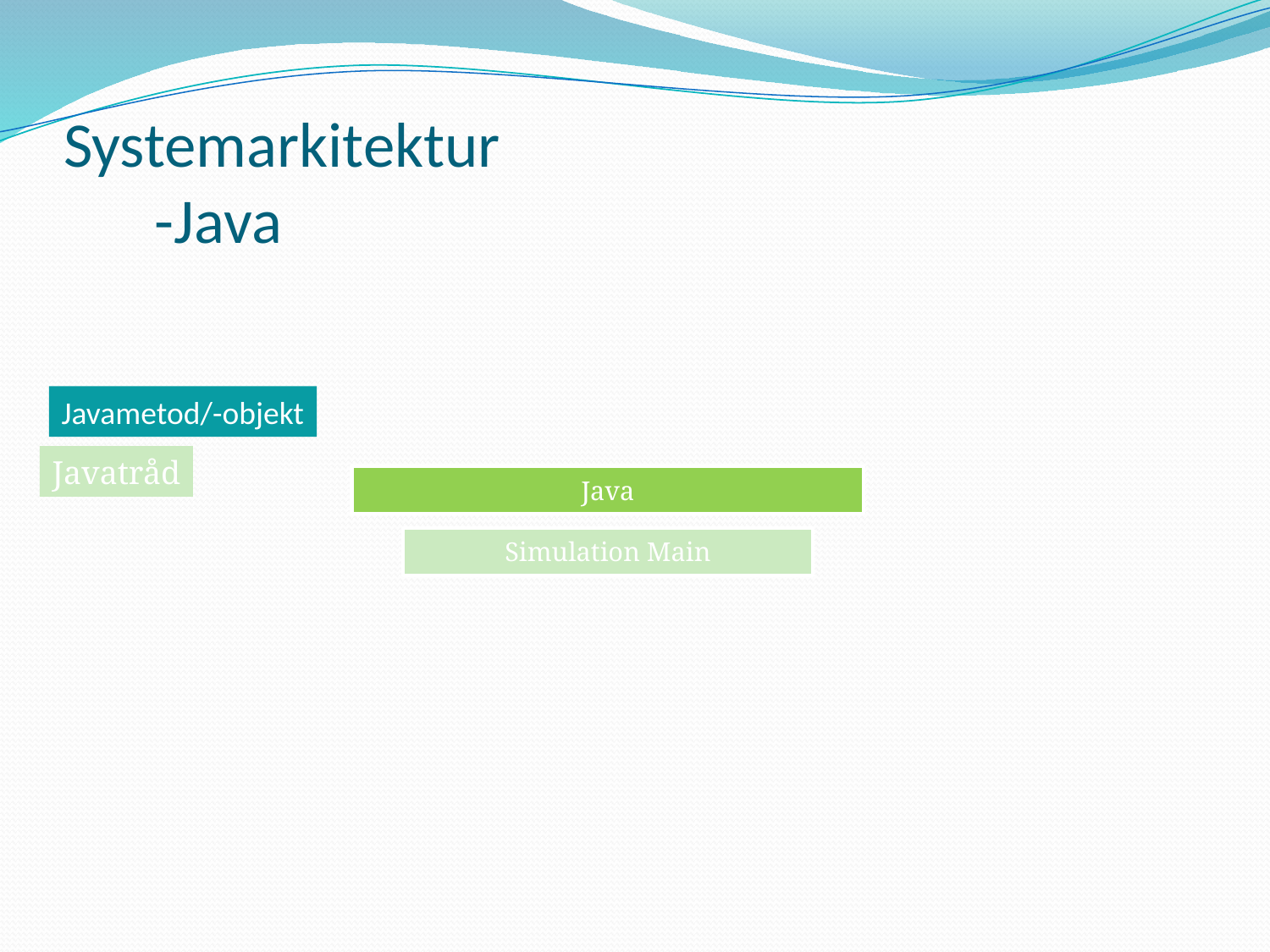

# Systemarkitektur -Java
Javametod/-objekt
Javatråd
Java
Simulation Main